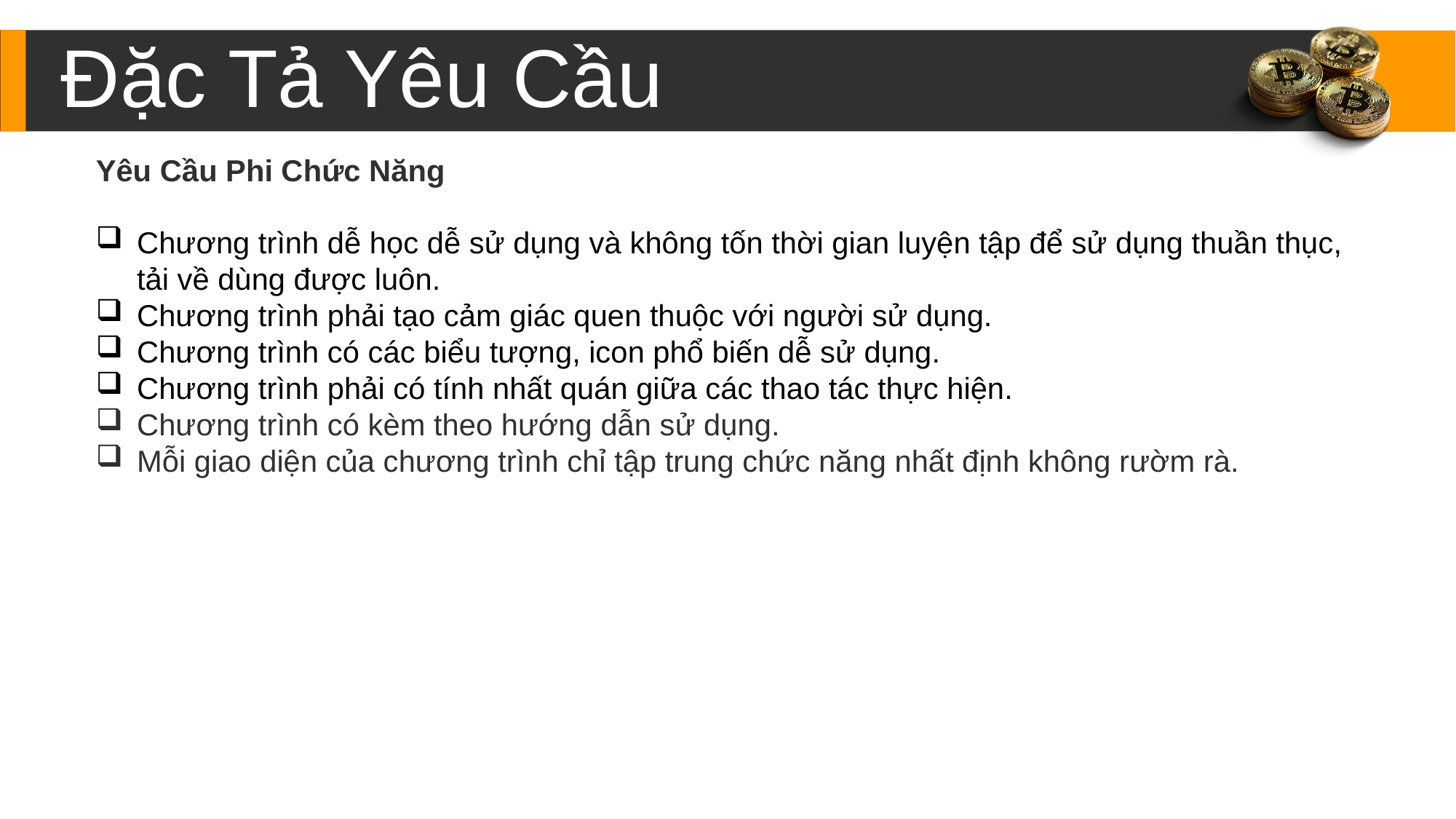

Đặc Tả Yêu Cầu
Yêu Cầu Phi Chức Năng
Chương trình dễ học dễ sử dụng và không tốn thời gian luyện tập để sử dụng thuần thục, tải về dùng được luôn.
Chương trình phải tạo cảm giác quen thuộc với người sử dụng.
Chương trình có các biểu tượng, icon phổ biến dễ sử dụng.
Chương trình phải có tính nhất quán giữa các thao tác thực hiện.
Chương trình có kèm theo hướng dẫn sử dụng.
Mỗi giao diện của chương trình chỉ tập trung chức năng nhất định không rườm rà.